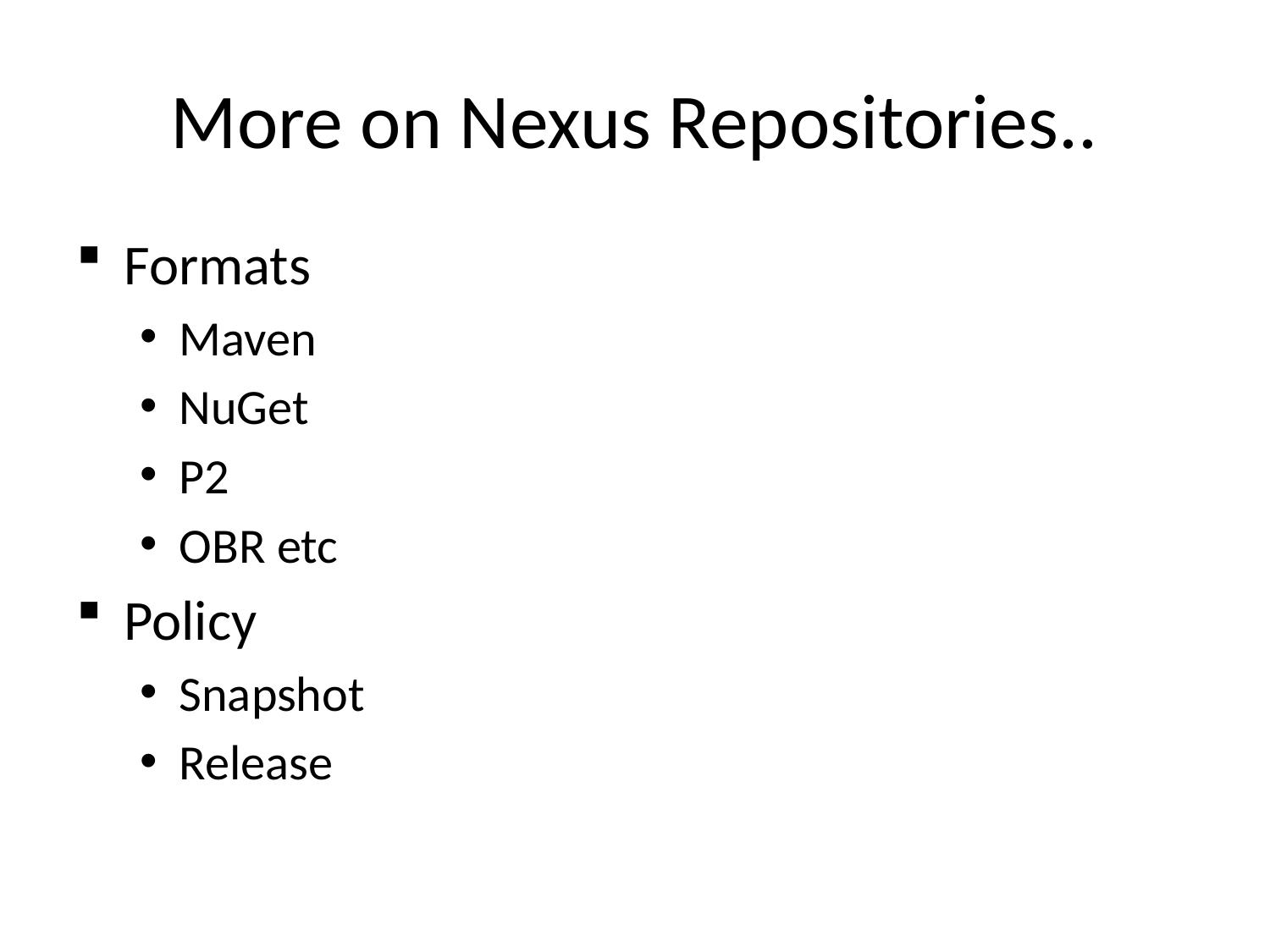

# More on Nexus Repositories..
Formats
Maven
NuGet
P2
OBR etc
Policy
Snapshot
Release